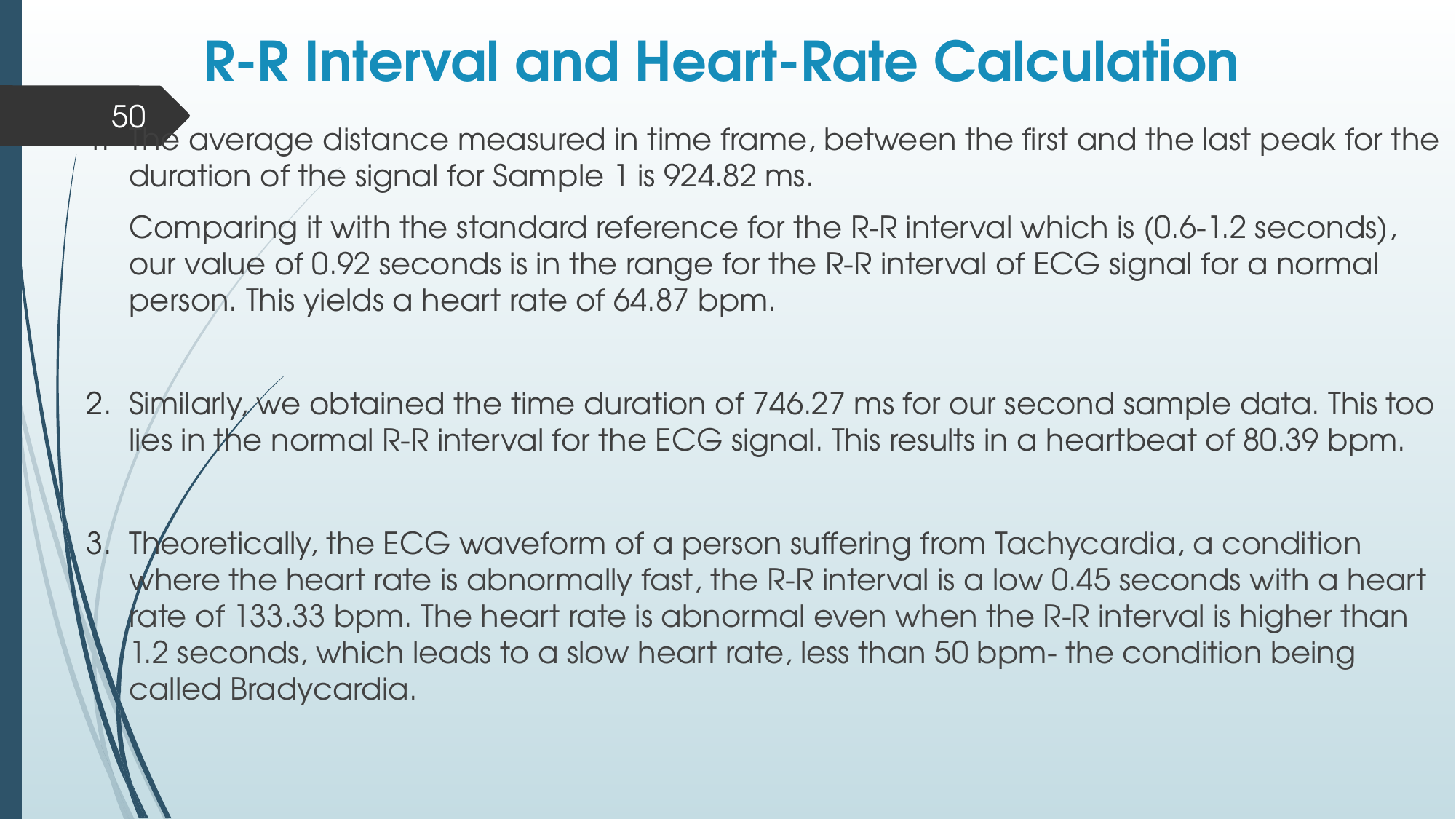

# R-R Interval and Heart-Rate Calculation

50
The average distance measured in time frame, between the first and the last peak for the duration of the signal for Sample 1 is 924.82 ms.
Comparing it with the standard reference for the R-R interval which is (0.6-1.2 seconds), our value of 0.92 seconds is in the range for the R-R interval of ECG signal for a normal person. This yields a heart rate of 64.87 bpm.

Similarly, we obtained the time duration of 746.27 ms for our second sample data. This too lies in the normal R-R interval for the ECG signal. This results in a heartbeat of 80.39 bpm.

Theoretically, the ECG waveform of a person suffering from Tachycardia, a condition where the heart rate is abnormally fast, the R-R interval is a low 0.45 seconds with a heart rate of 133.33 bpm. The heart rate is abnormal even when the R-R interval is higher than 1.2 seconds, which leads to a slow heart rate, less than 50 bpm- the condition being called Bradycardia.